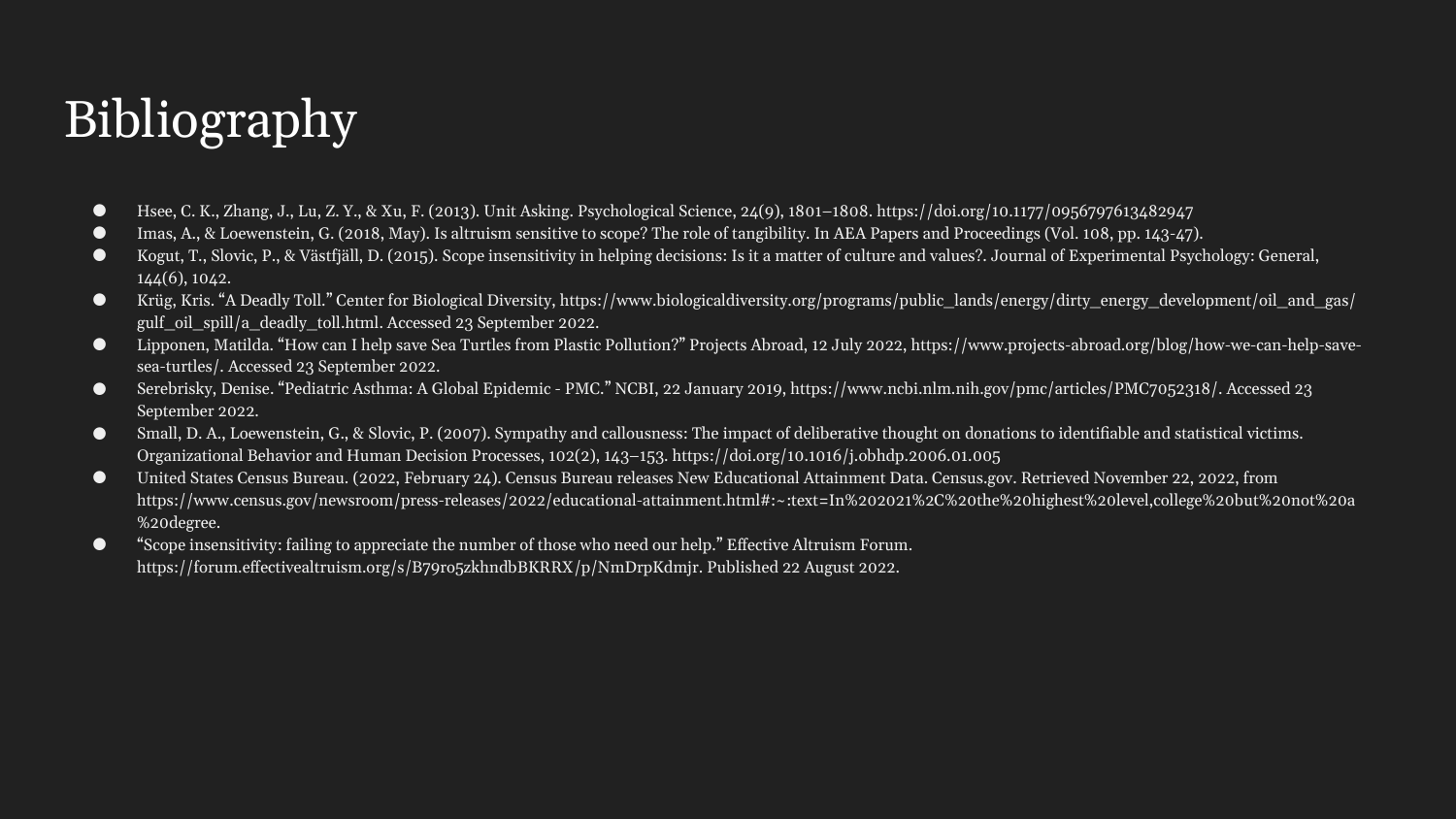

# Bibliography

Hsee, C. K., Zhang, J., Lu, Z. Y., & Xu, F. (2013). Unit Asking. Psychological Science, 24(9), 1801–1808. https://doi.org/10.1177/0956797613482947
Imas, A., & Loewenstein, G. (2018, May). Is altruism sensitive to scope? The role of tangibility. In AEA Papers and Proceedings (Vol. 108, pp. 143-47).
Kogut, T., Slovic, P., & Västfjäll, D. (2015). Scope insensitivity in helping decisions: Is it a matter of culture and values?. Journal of Experimental Psychology: General, 144(6), 1042.
Krüg, Kris. “A Deadly Toll.” Center for Biological Diversity, https://www.biologicaldiversity.org/programs/public_lands/energy/dirty_energy_development/oil_and_gas/gulf_oil_spill/a_deadly_toll.html. Accessed 23 September 2022.
Lipponen, Matilda. “How can I help save Sea Turtles from Plastic Pollution?” Projects Abroad, 12 July 2022, https://www.projects-abroad.org/blog/how-we-can-help-save-sea-turtles/. Accessed 23 September 2022.
Serebrisky, Denise. “Pediatric Asthma: A Global Epidemic - PMC.” NCBI, 22 January 2019, https://www.ncbi.nlm.nih.gov/pmc/articles/PMC7052318/. Accessed 23 September 2022.
Small, D. A., Loewenstein, G., & Slovic, P. (2007). Sympathy and callousness: The impact of deliberative thought on donations to identifiable and statistical victims. Organizational Behavior and Human Decision Processes, 102(2), 143–153. https://doi.org/10.1016/j.obhdp.2006.01.005
United States Census Bureau. (2022, February 24). Census Bureau releases New Educational Attainment Data. Census.gov. Retrieved November 22, 2022, from https://www.census.gov/newsroom/press-releases/2022/educational-attainment.html#:~:text=In%202021%2C%20the%20highest%20level,college%20but%20not%20a%20degree.
“Scope insensitivity: failing to appreciate the number of those who need our help.” Effective Altruism Forum. https://forum.effectivealtruism.org/s/B79ro5zkhndbBKRRX/p/NmDrpKdmjr. Published 22 August 2022.